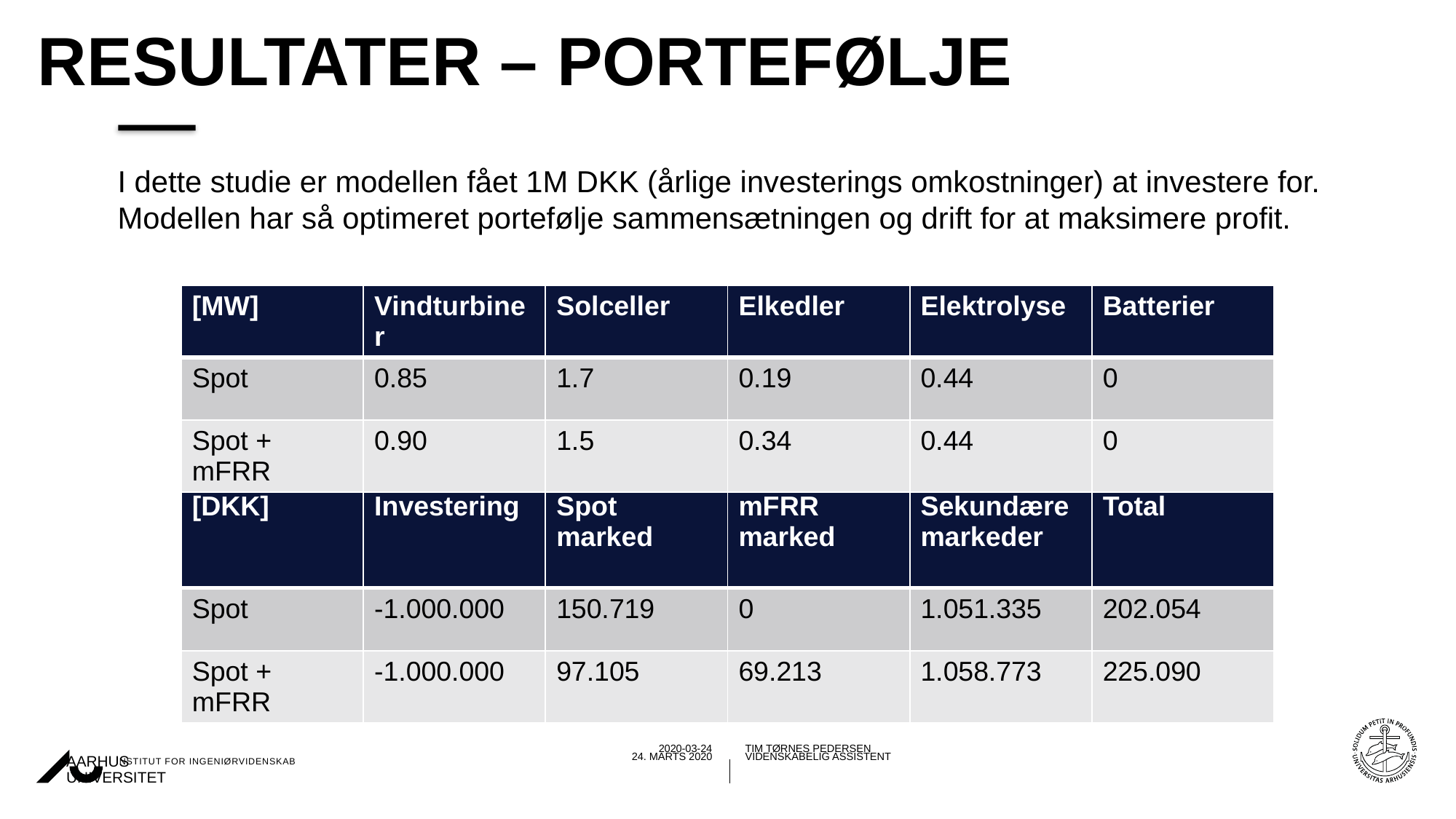

# Resultater – Portefølje
I dette studie er modellen fået 1M DKK (årlige investerings omkostninger) at investere for. Modellen har så optimeret portefølje sammensætningen og drift for at maksimere profit.
| [MW] | Vindturbiner | Solceller | Elkedler | Elektrolyse | Batterier |
| --- | --- | --- | --- | --- | --- |
| Spot | 0.85 | 1.7 | 0.19 | 0.44 | 0 |
| Spot + mFRR | 0.90 | 1.5 | 0.34 | 0.44 | 0 |
| [DKK] | Investering | Spot marked | mFRR marked | Sekundære markeder | Total |
| --- | --- | --- | --- | --- | --- |
| Spot | -1.000.000 | 150.719 | 0 | 1.051.335 | 202.054 |
| Spot + mFRR | -1.000.000 | 97.105 | 69.213 | 1.058.773 | 225.090 |
26-03-202024-03-2020